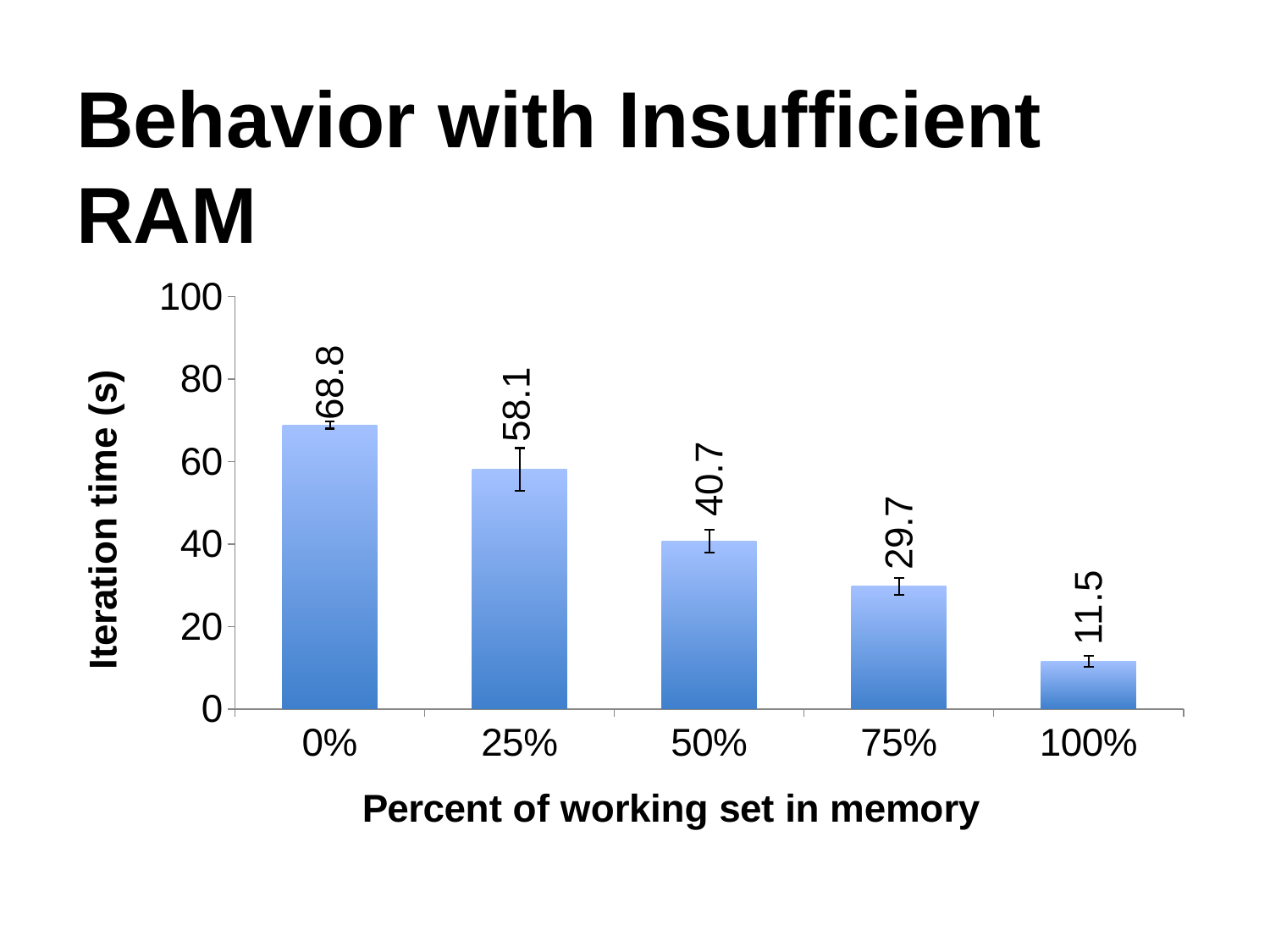

# Behavior with Insufficient RAM

### Chart

| Category |  |
|---|---|
| 0.0 | 68.8414059883334 |
| 0.25 | 58.06137502977777 |
| 0.5 | 40.74074024355554 |
| 0.75 | 29.74707779133333 |
| 1.0 | 11.53043190211111 |